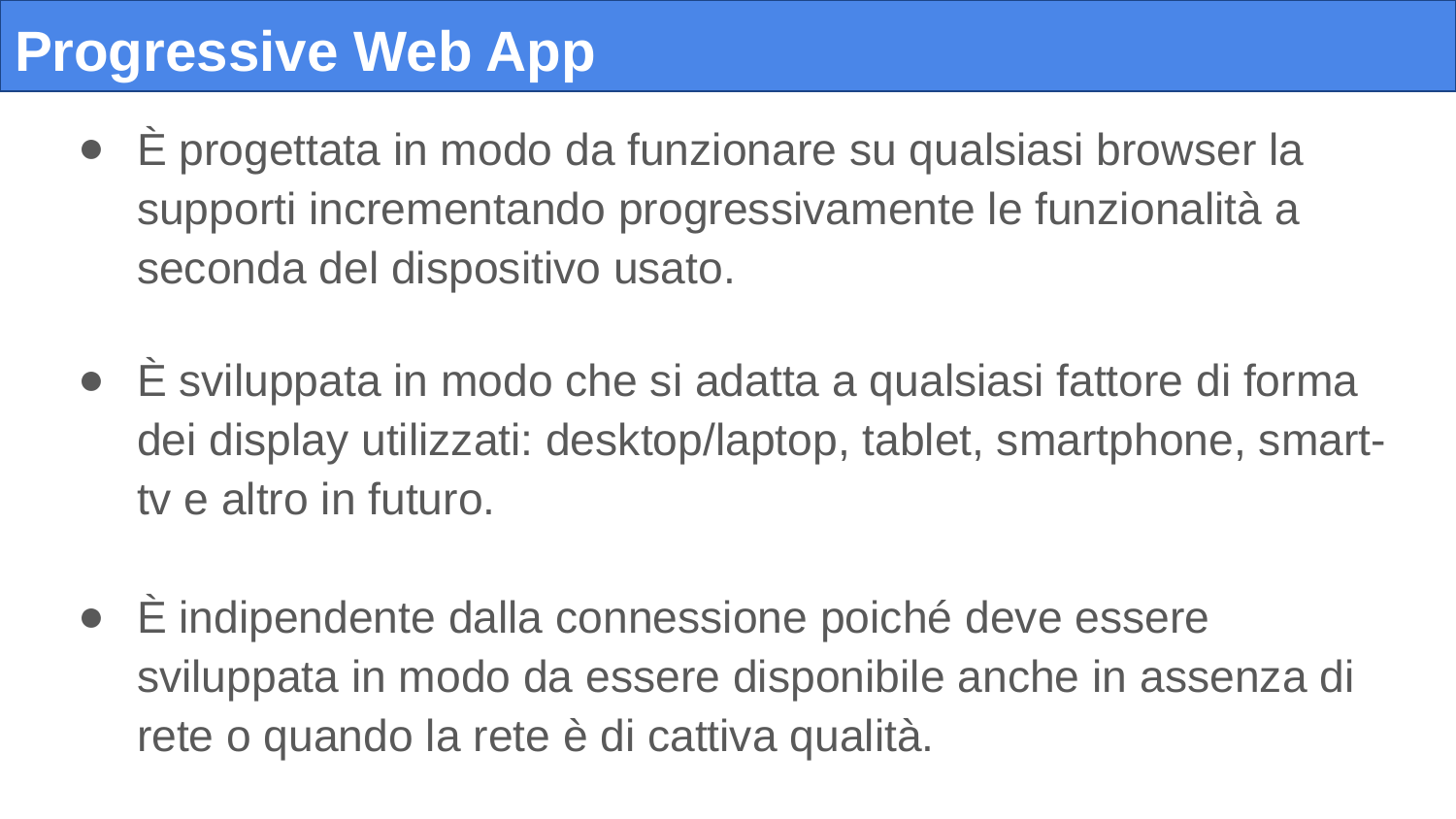

# Progressive Web App
È progettata in modo da funzionare su qualsiasi browser la supporti incrementando progressivamente le funzionalità a seconda del dispositivo usato.
È sviluppata in modo che si adatta a qualsiasi fattore di forma dei display utilizzati: desktop/laptop, tablet, smartphone, smart-tv e altro in futuro.
È indipendente dalla connessione poiché deve essere sviluppata in modo da essere disponibile anche in assenza di rete o quando la rete è di cattiva qualità.